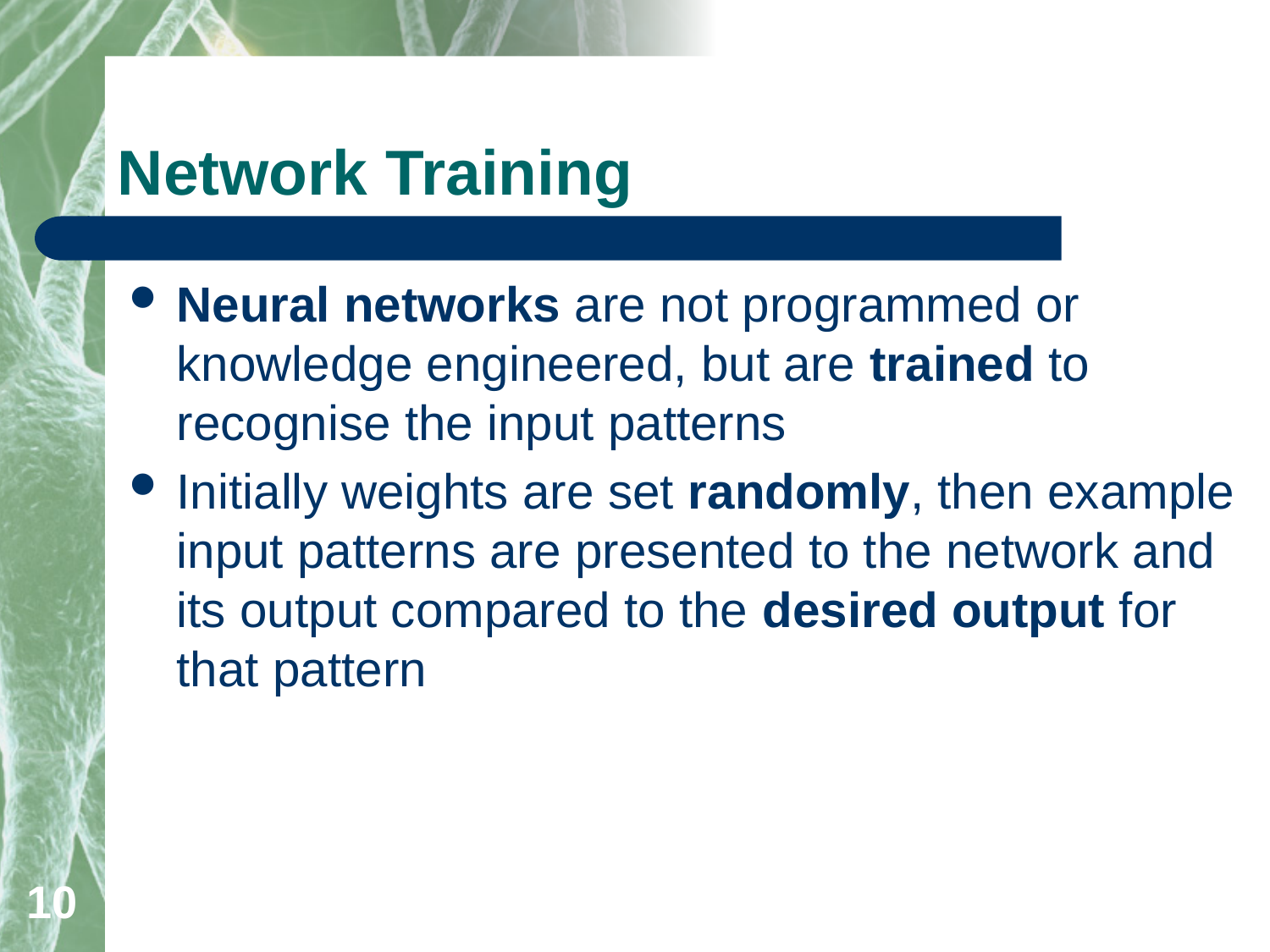

# Network Training
Neural networks are not programmed or knowledge engineered, but are trained to recognise the input patterns
Initially weights are set randomly, then example input patterns are presented to the network and its output compared to the desired output for that pattern

10